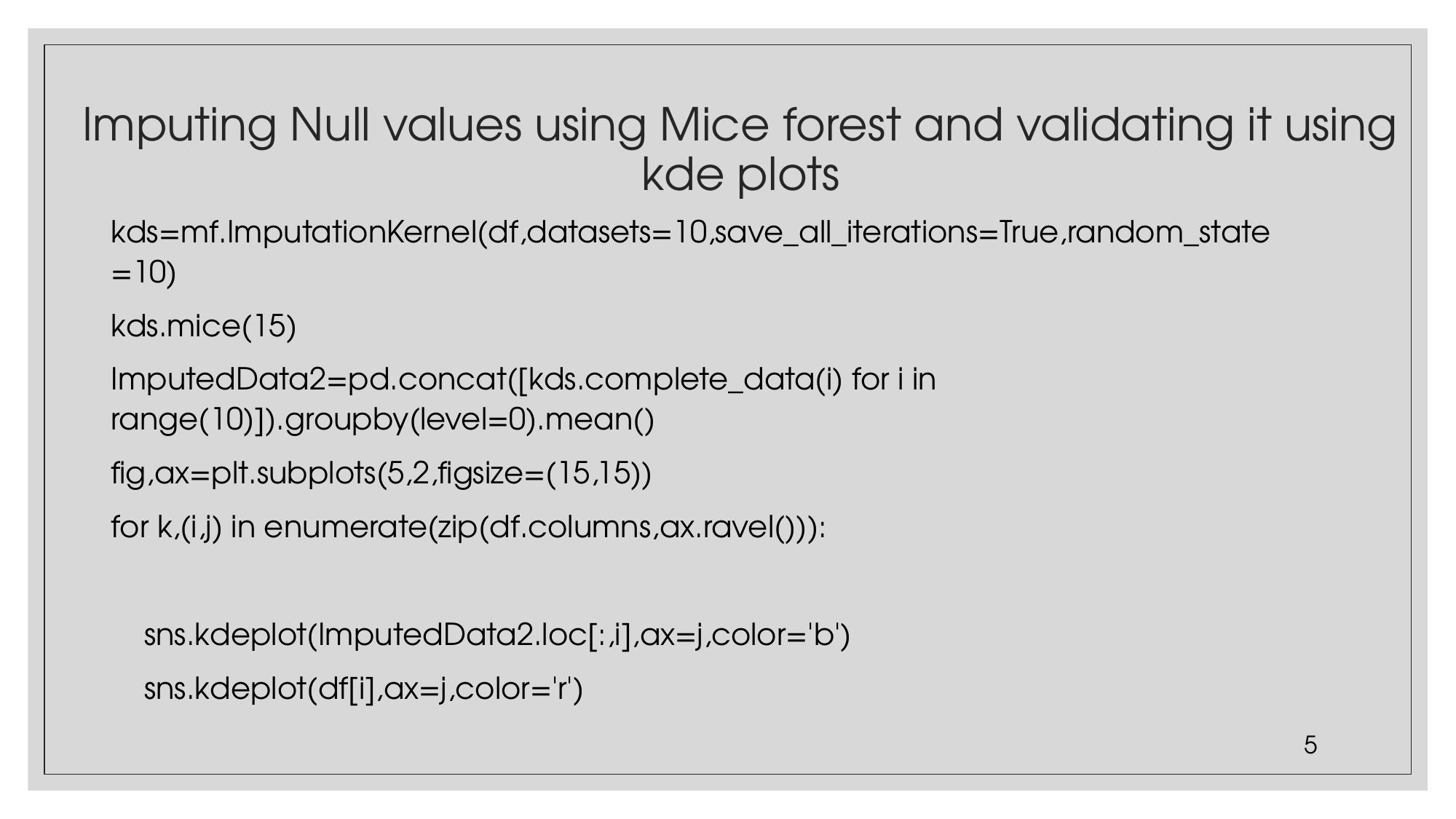

# Imputing Null values using Mice forest and validating it using kde plots
kds=mf.ImputationKernel(df,datasets=10,save_all_iterations=True,random_state=10)
kds.mice(15)
ImputedData2=pd.concat([kds.complete_data(i) for i in range(10)]).groupby(level=0).mean()
fig,ax=plt.subplots(5,2,figsize=(15,15))
for k,(i,j) in enumerate(zip(df.columns,ax.ravel())):

    sns.kdeplot(ImputedData2.loc[:,i],ax=j,color='b')
    sns.kdeplot(df[i],ax=j,color='r')
5